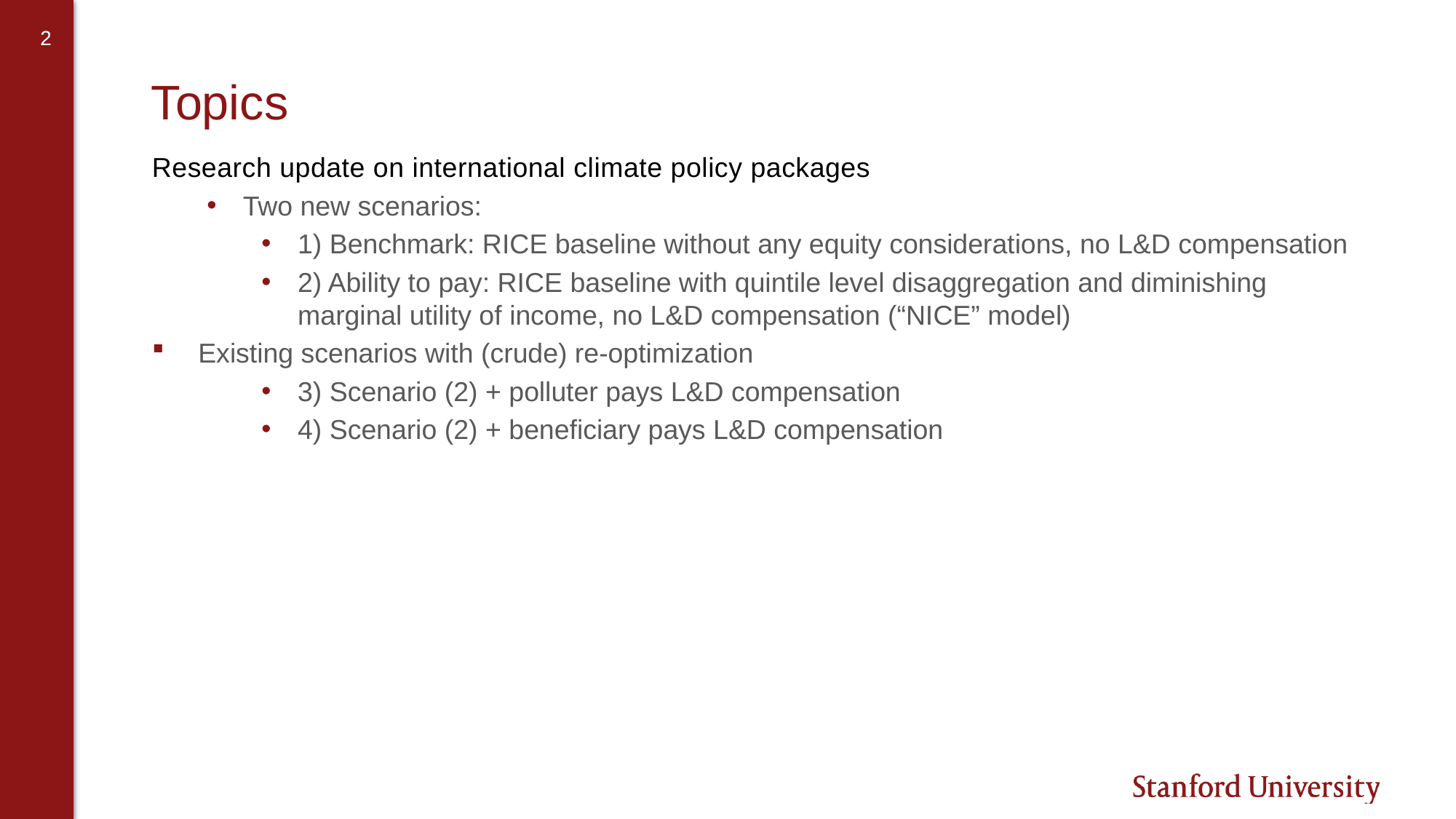

# Topics
Research update on international climate policy packages
Two new scenarios:
1) Benchmark: RICE baseline without any equity considerations, no L&D compensation
2) Ability to pay: RICE baseline with quintile level disaggregation and diminishing marginal utility of income, no L&D compensation (“NICE” model)
Existing scenarios with (crude) re-optimization
3) Scenario (2) + polluter pays L&D compensation
4) Scenario (2) + beneficiary pays L&D compensation